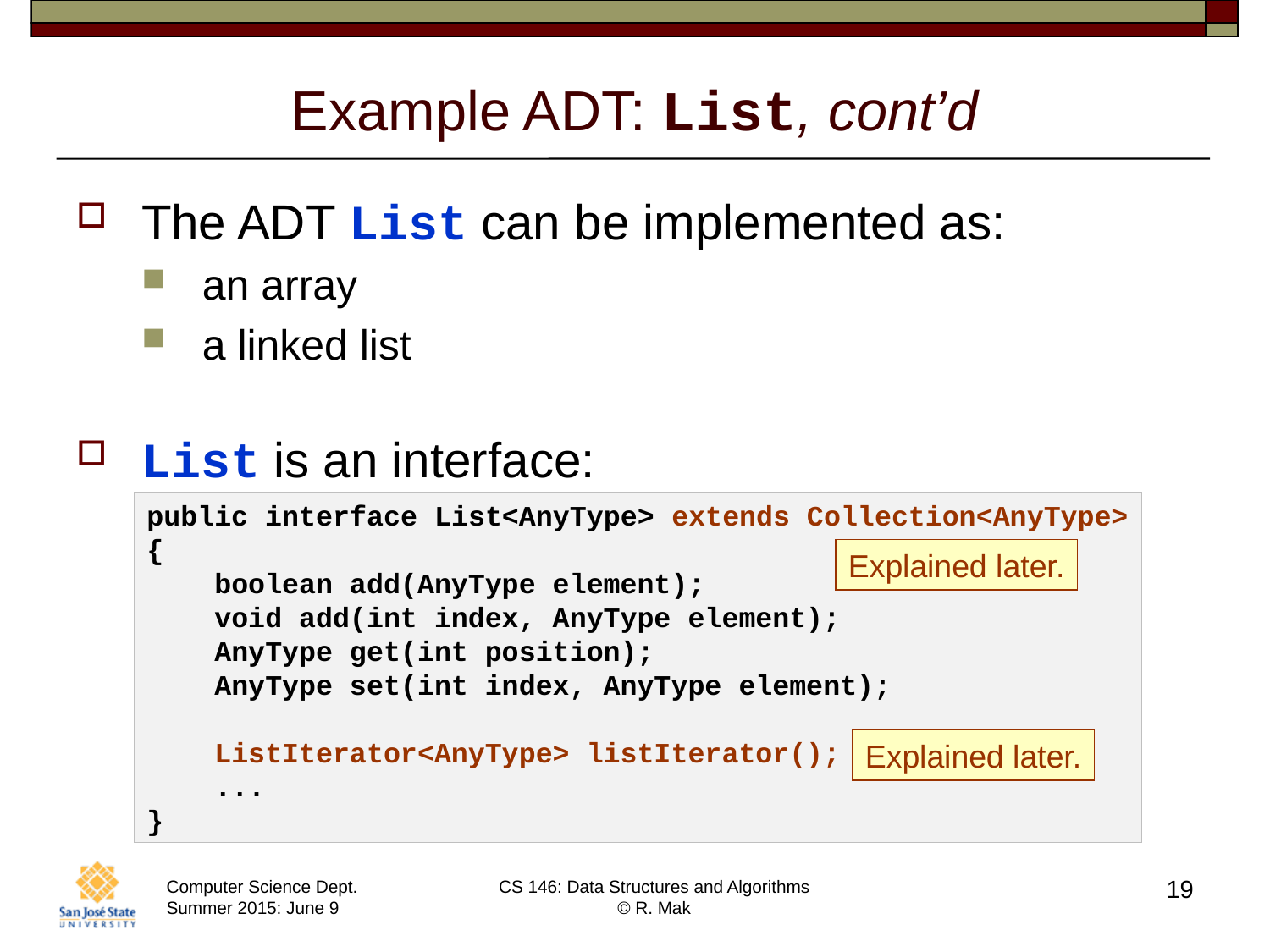

# Example ADT: List, cont’d
The ADT List can be implemented as:
an array
a linked list

List is an interface:
public interface List<AnyType> extends Collection<AnyType>
{
    boolean add(AnyType element);
    void add(int index, AnyType element);
    AnyType get(int position);
    AnyType set(int index, AnyType element);

    ListIterator<AnyType> listIterator();
    ...
}
Explained later.
Explained later.
19